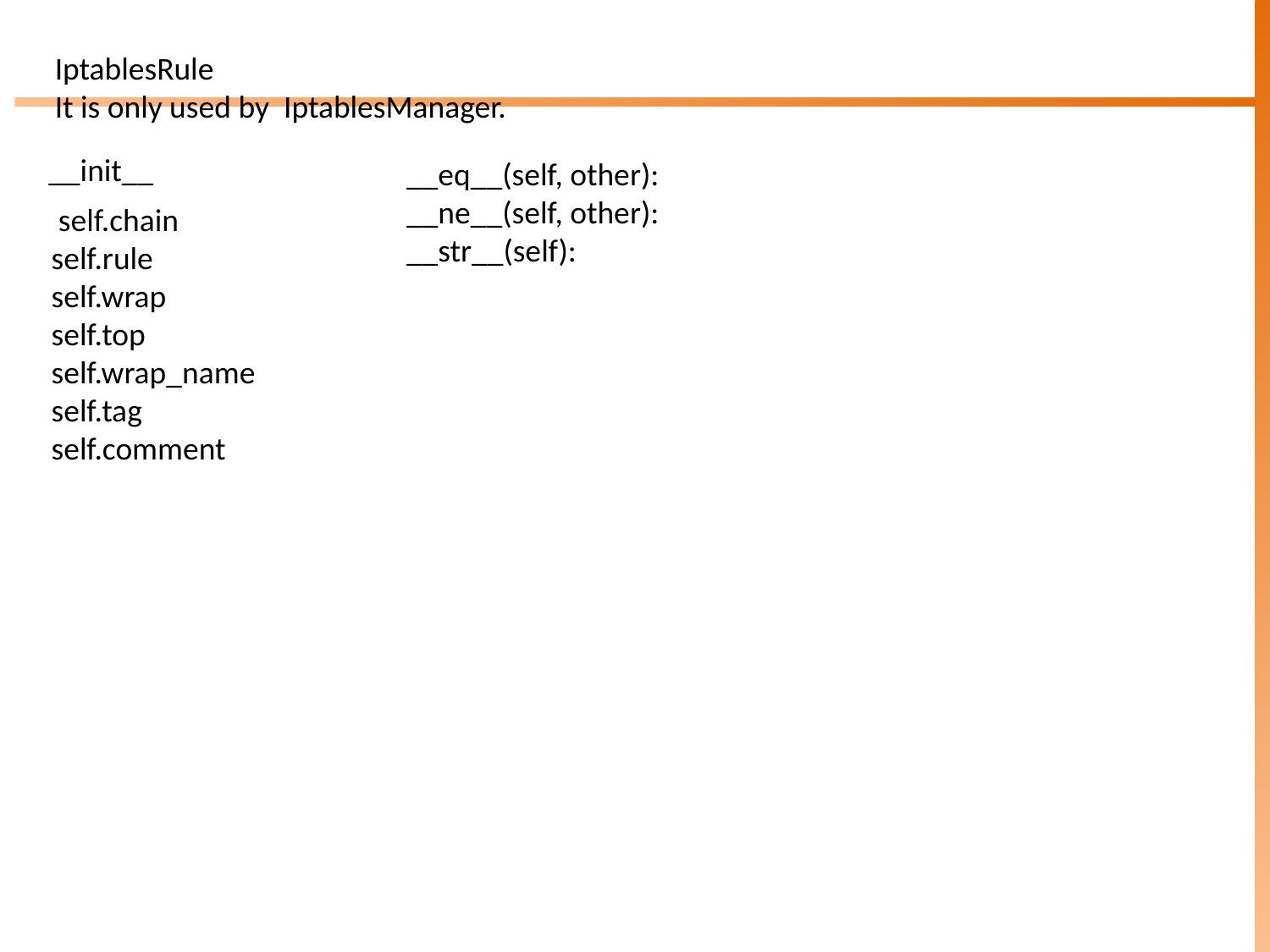

IptablesRule
It is only used by  IptablesManager.
__init__
__eq__(self, other):
__ne__(self, other):
__str__(self):
 self.chain
self.rule
self.wrap
self.top
self.wrap_name
self.tag
self.comment